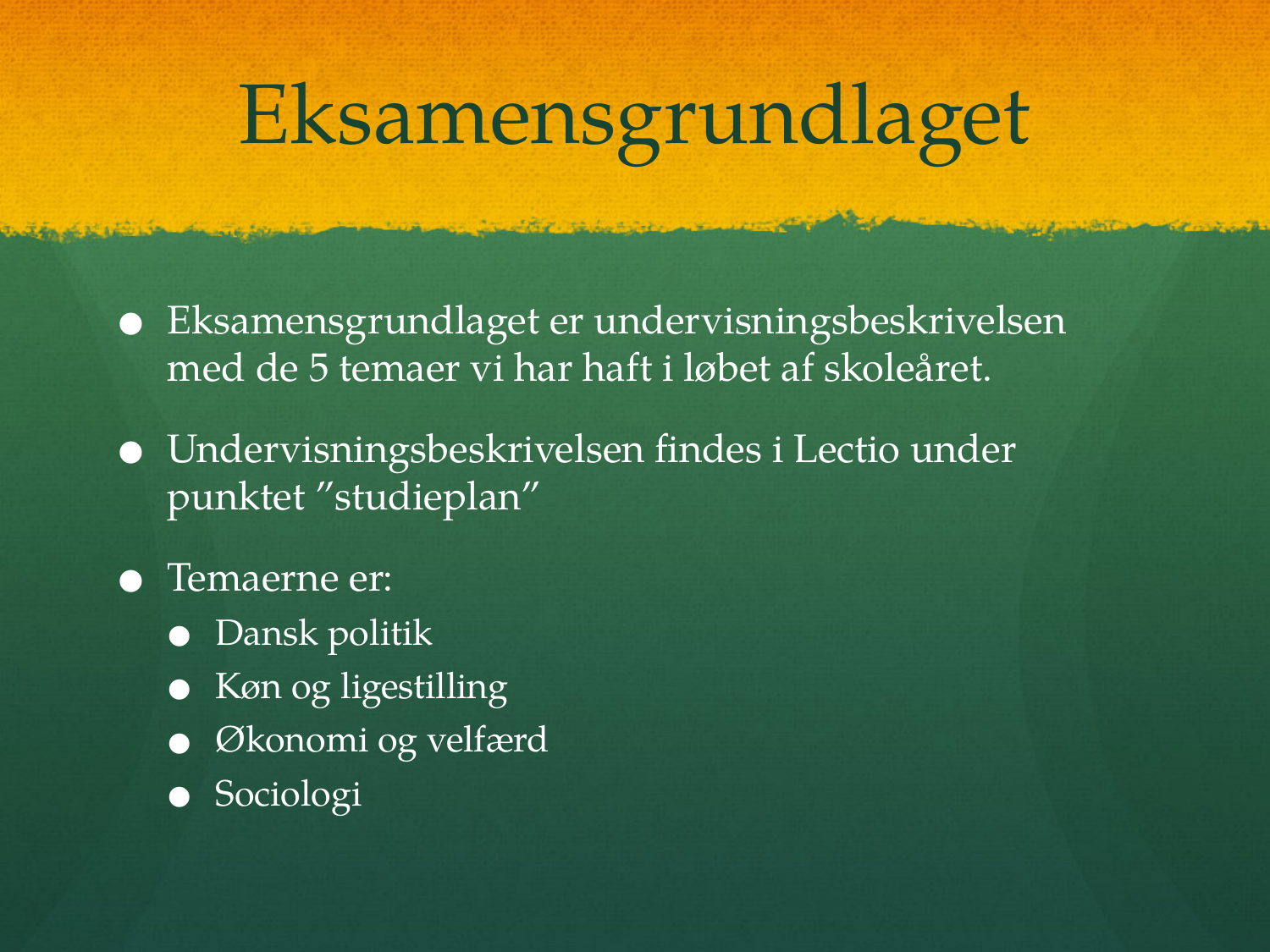

# Eksamensgrundlaget
Eksamensgrundlaget er undervisningsbeskrivelsen med de 5 temaer vi har haft i løbet af skoleåret.
Undervisningsbeskrivelsen findes i Lectio under punktet ”studieplan”
Temaerne er:
Dansk politik
Køn og ligestilling
Økonomi og velfærd
Sociologi